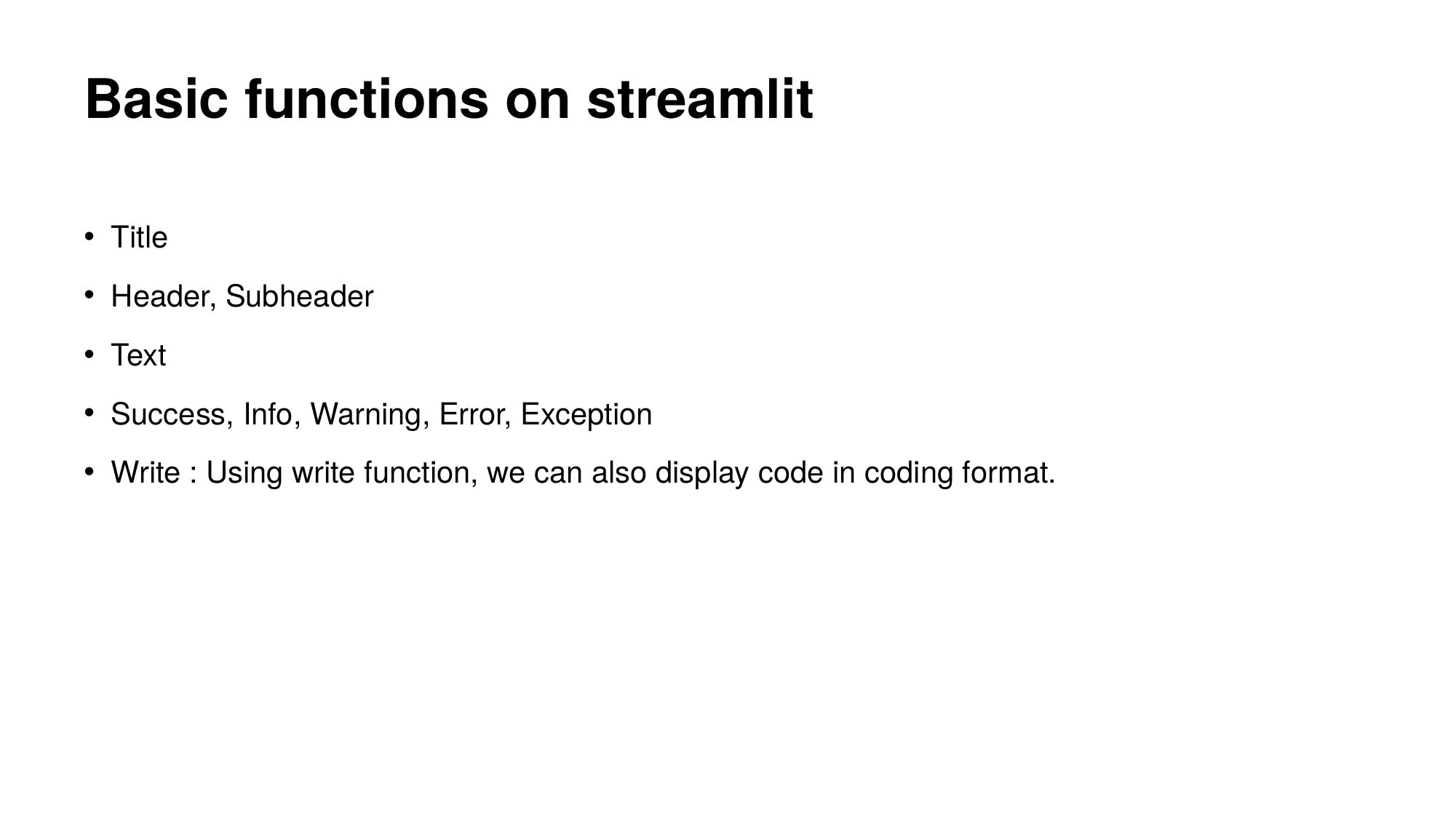

# Basic functions on streamlit
Title
Header, Subheader
Text
Success, Info, Warning, Error, Exception
Write : Using write function, we can also display code in coding format.